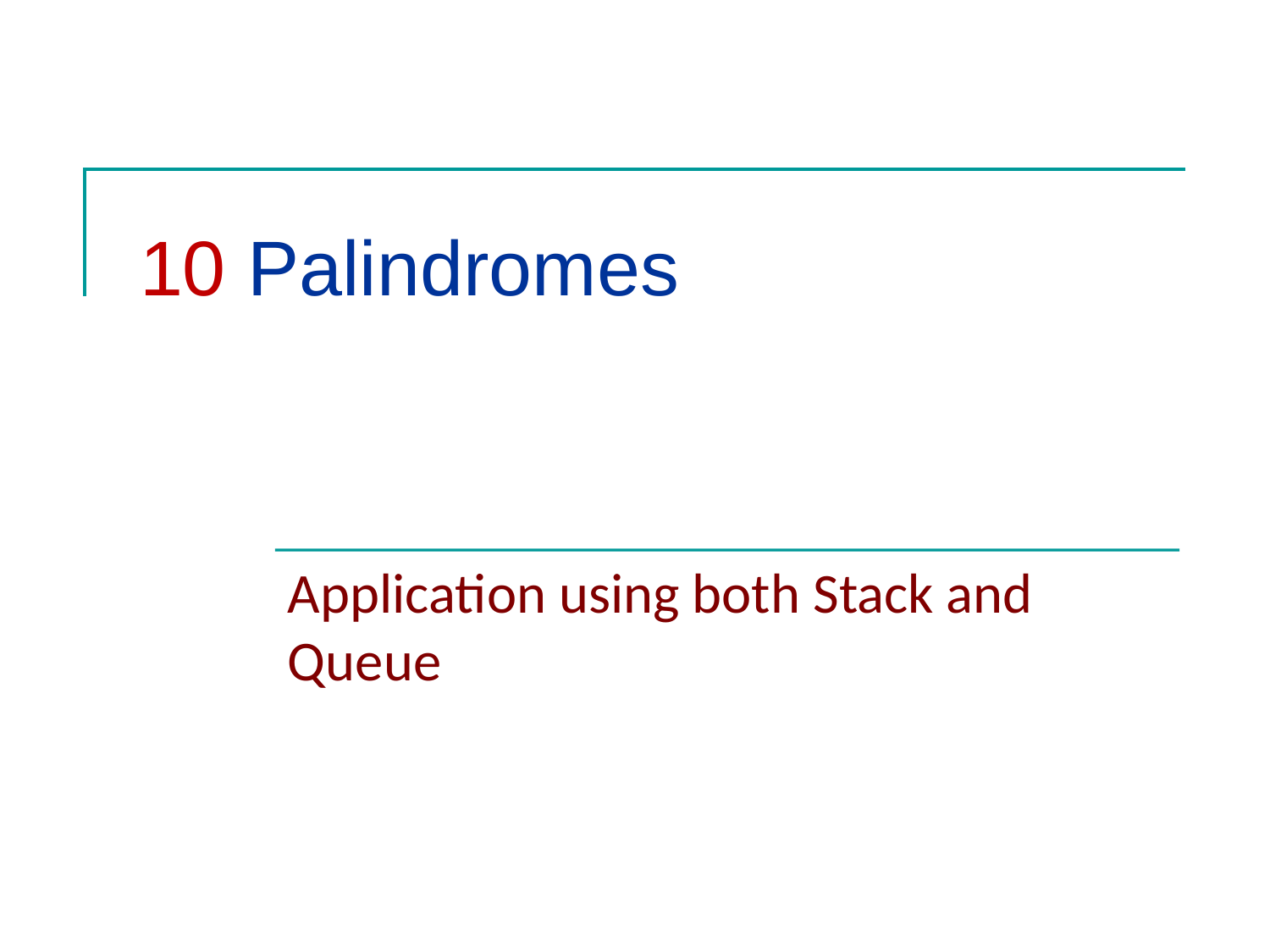

# 10 Palindromes
Application using both Stack and Queue